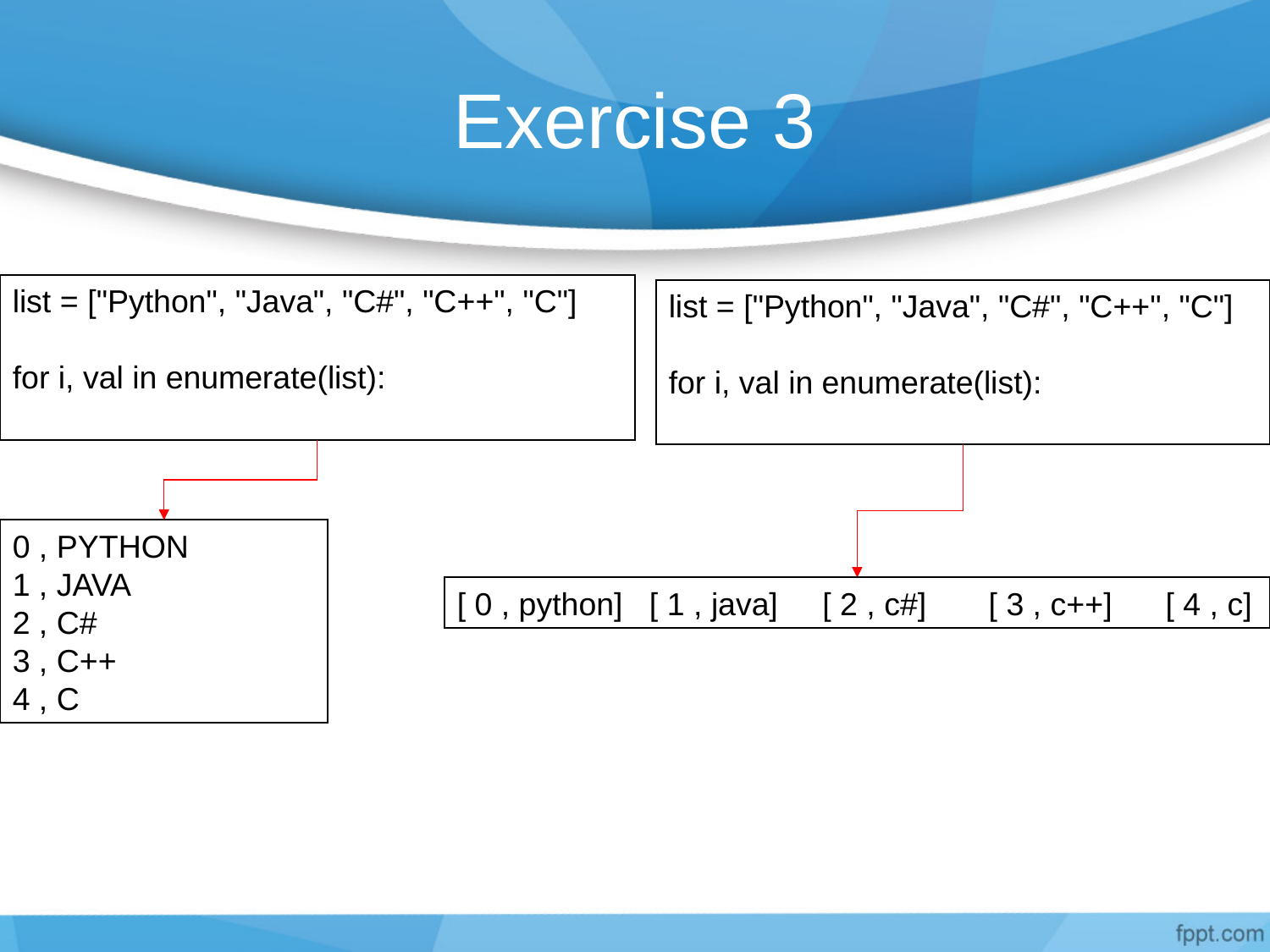

# Exercise 3
list = ["Python", "Java", "C#", "C++", "C"]

for i, val in enumerate(list):
    print (i, ",",val.upper())
list = ["Python", "Java", "C#", "C++", "C"]

for i, val in enumerate(list):
    print ('[',i, ",",val.lower(),end=']\t')
0 , PYTHON
1 , JAVA
2 , C#
3 , C++
4 , C
[ 0 , python]   [ 1 , java]     [ 2 , c#]       [ 3 , c++]      [ 4 , c]